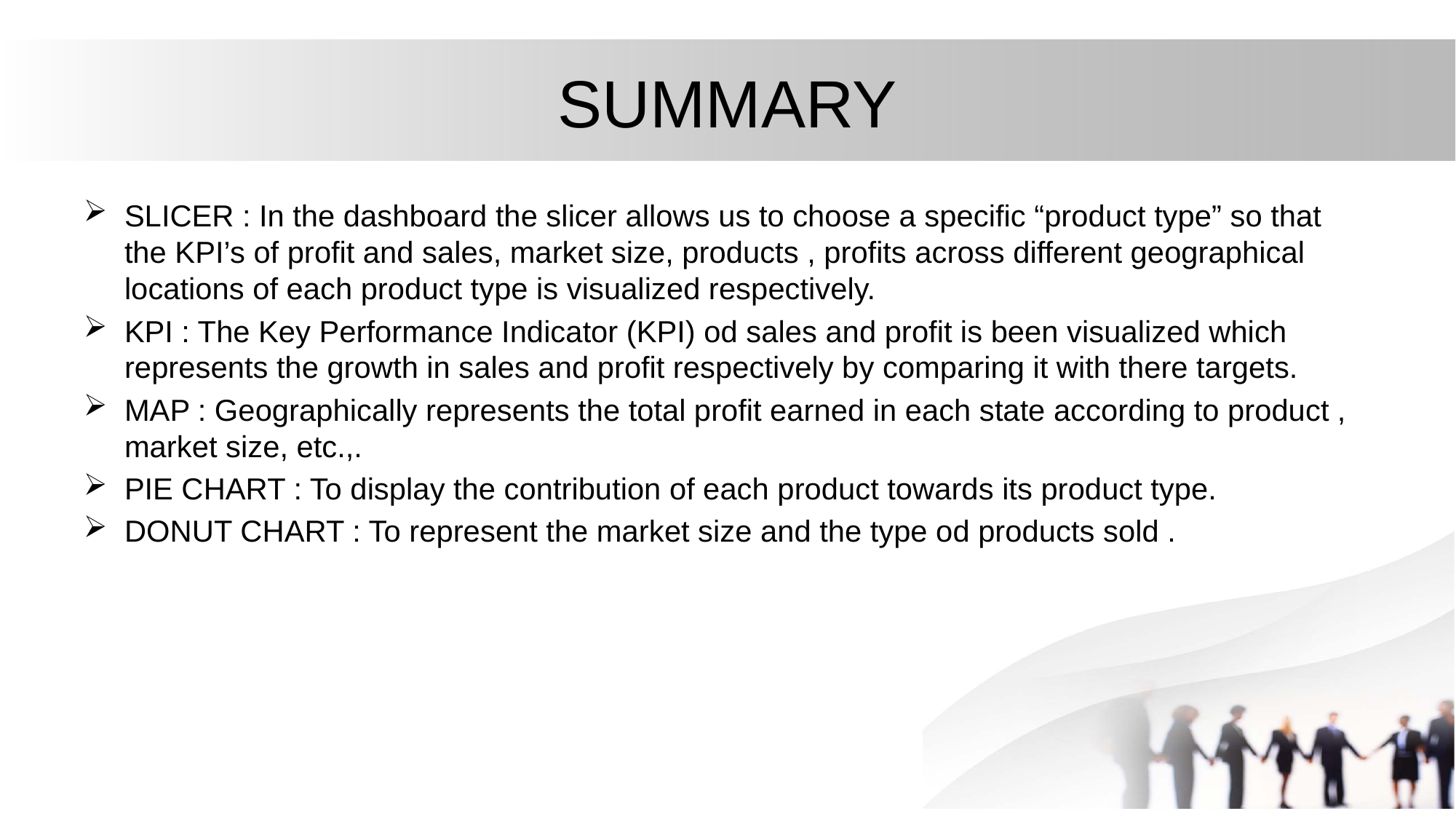

# SUMMARY
SLICER : In the dashboard the slicer allows us to choose a specific “product type” so that the KPI’s of profit and sales, market size, products , profits across different geographical locations of each product type is visualized respectively.
KPI : The Key Performance Indicator (KPI) od sales and profit is been visualized which represents the growth in sales and profit respectively by comparing it with there targets.
MAP : Geographically represents the total profit earned in each state according to product , market size, etc.,.
PIE CHART : To display the contribution of each product towards its product type.
DONUT CHART : To represent the market size and the type od products sold .